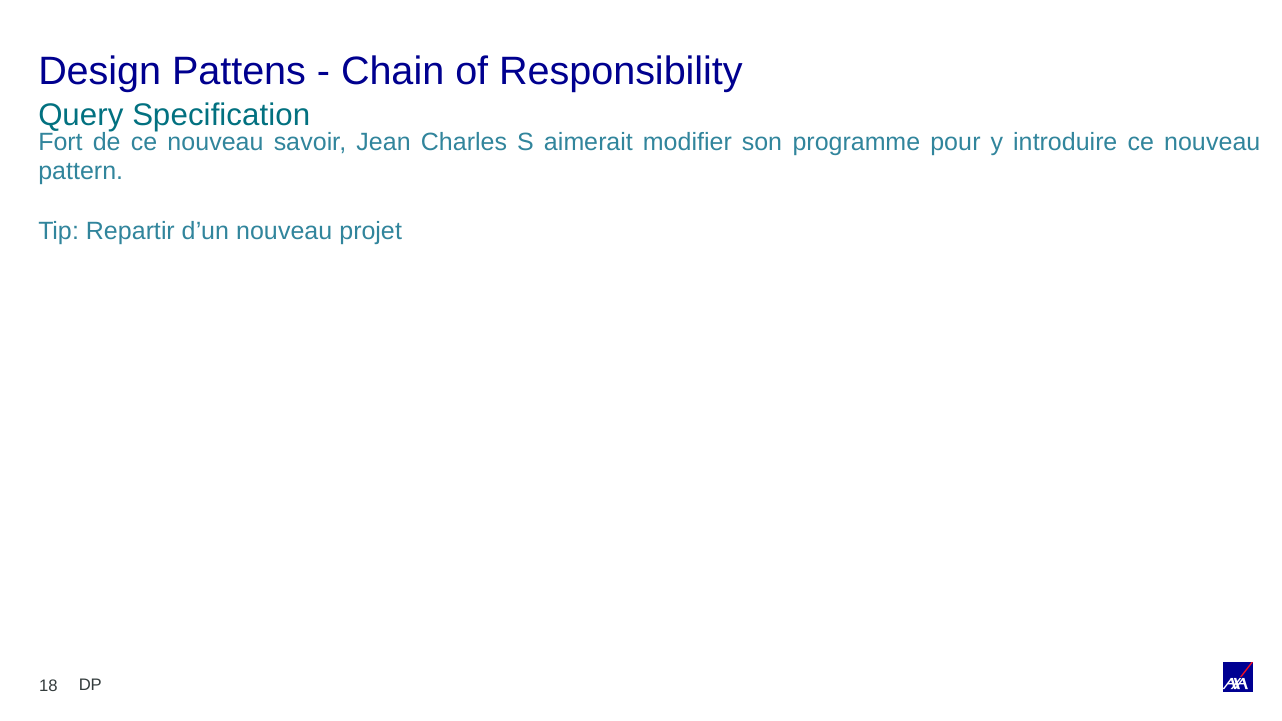

# Design Pattens - Chain of Responsibility
Query Specification
Fort de ce nouveau savoir, Jean Charles S aimerait modifier son programme pour y introduire ce nouveau pattern.

Tip: Repartir d’un nouveau projet
DP